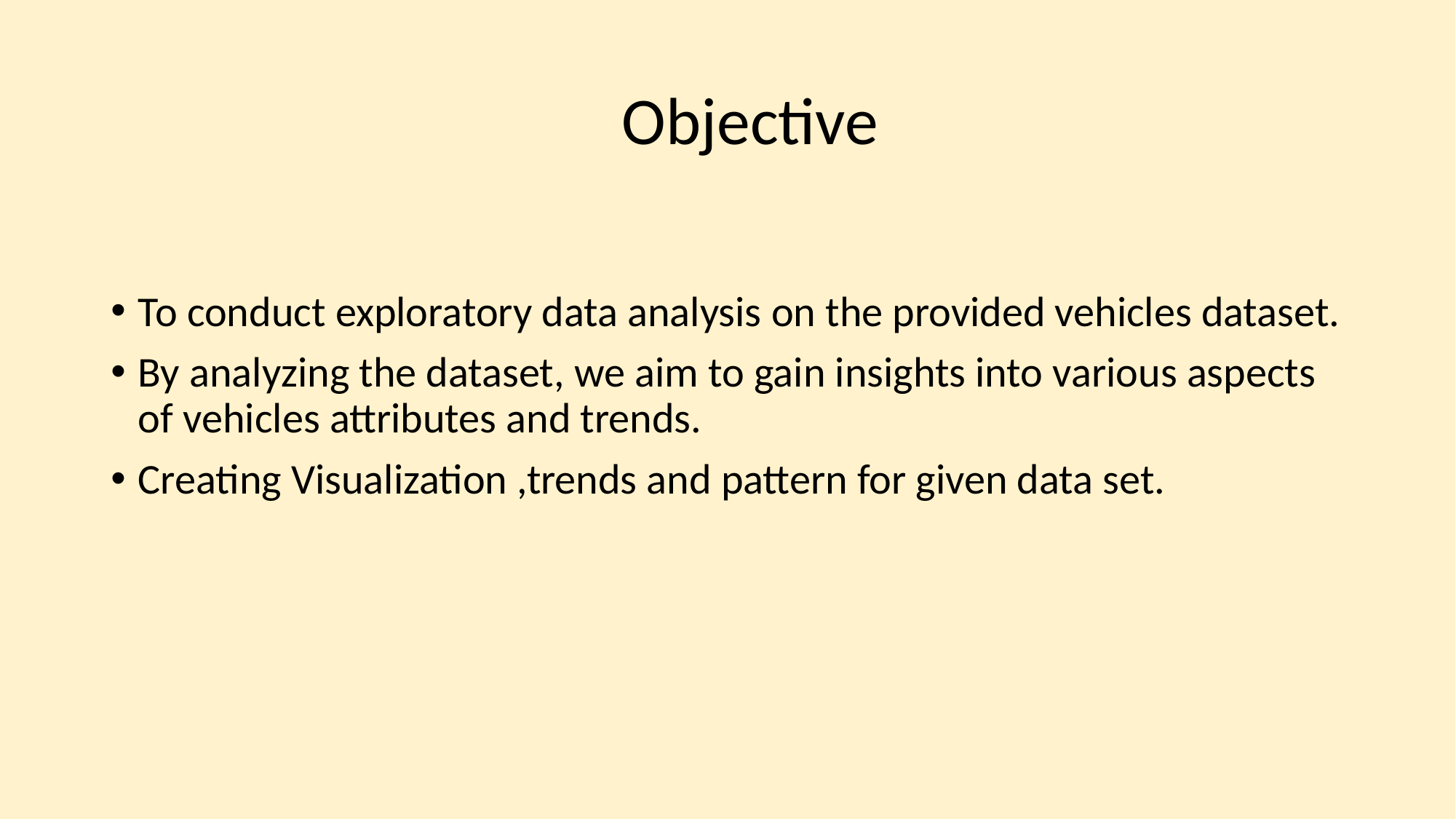

# Objective

To conduct exploratory data analysis on the provided vehicles dataset.
By analyzing the dataset, we aim to gain insights into various aspects of vehicles attributes and trends.
Creating Visualization ,trends and pattern for given data set.